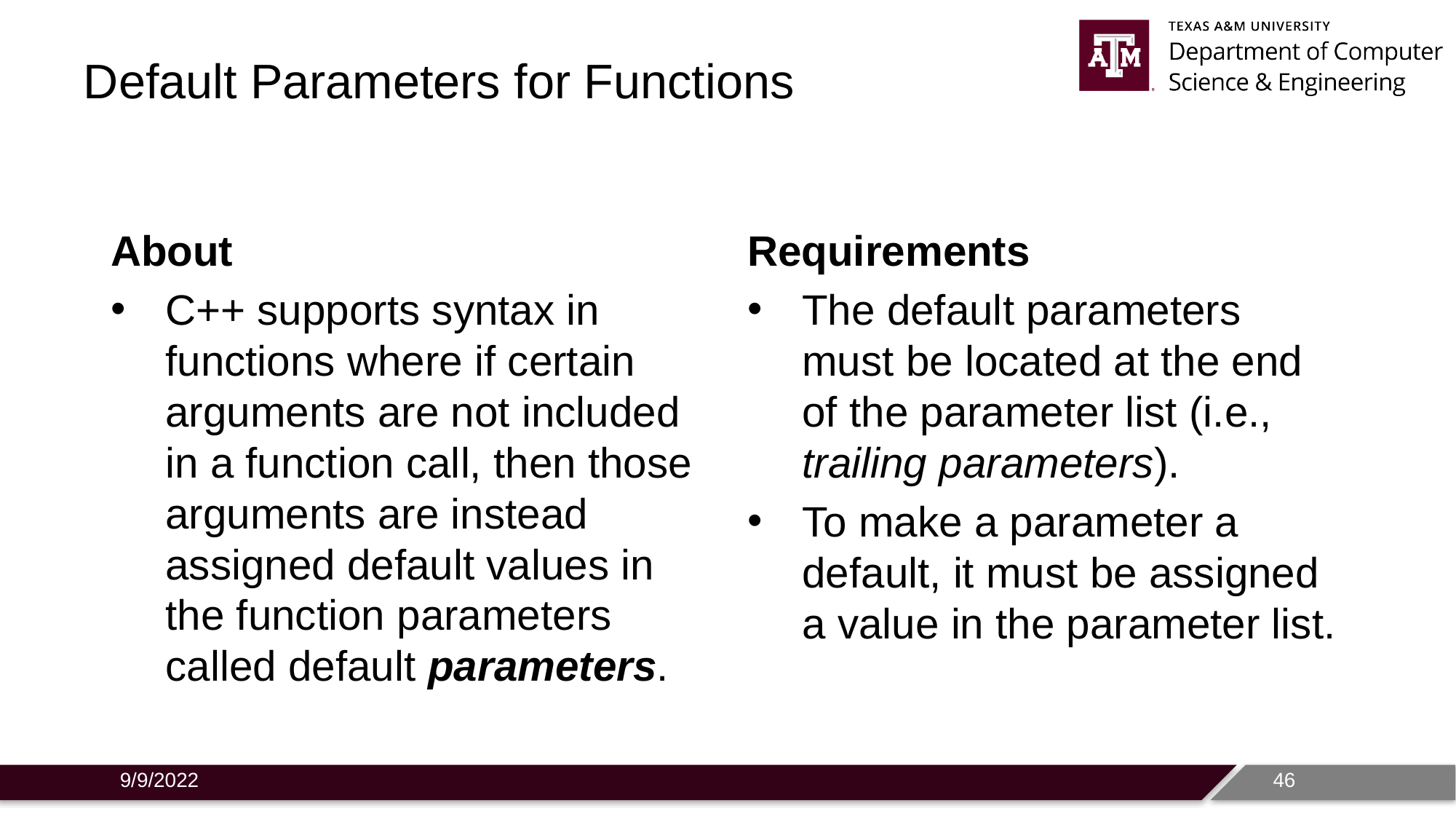

# Default Parameters for Functions
About
C++ supports syntax in functions where if certain arguments are not included in a function call, then those arguments are instead assigned default values in the function parameters called default parameters.

Requirements
The default parameters must be located at the end of the parameter list (i.e., trailing parameters).
To make a parameter a default, it must be assigned a value in the parameter list.